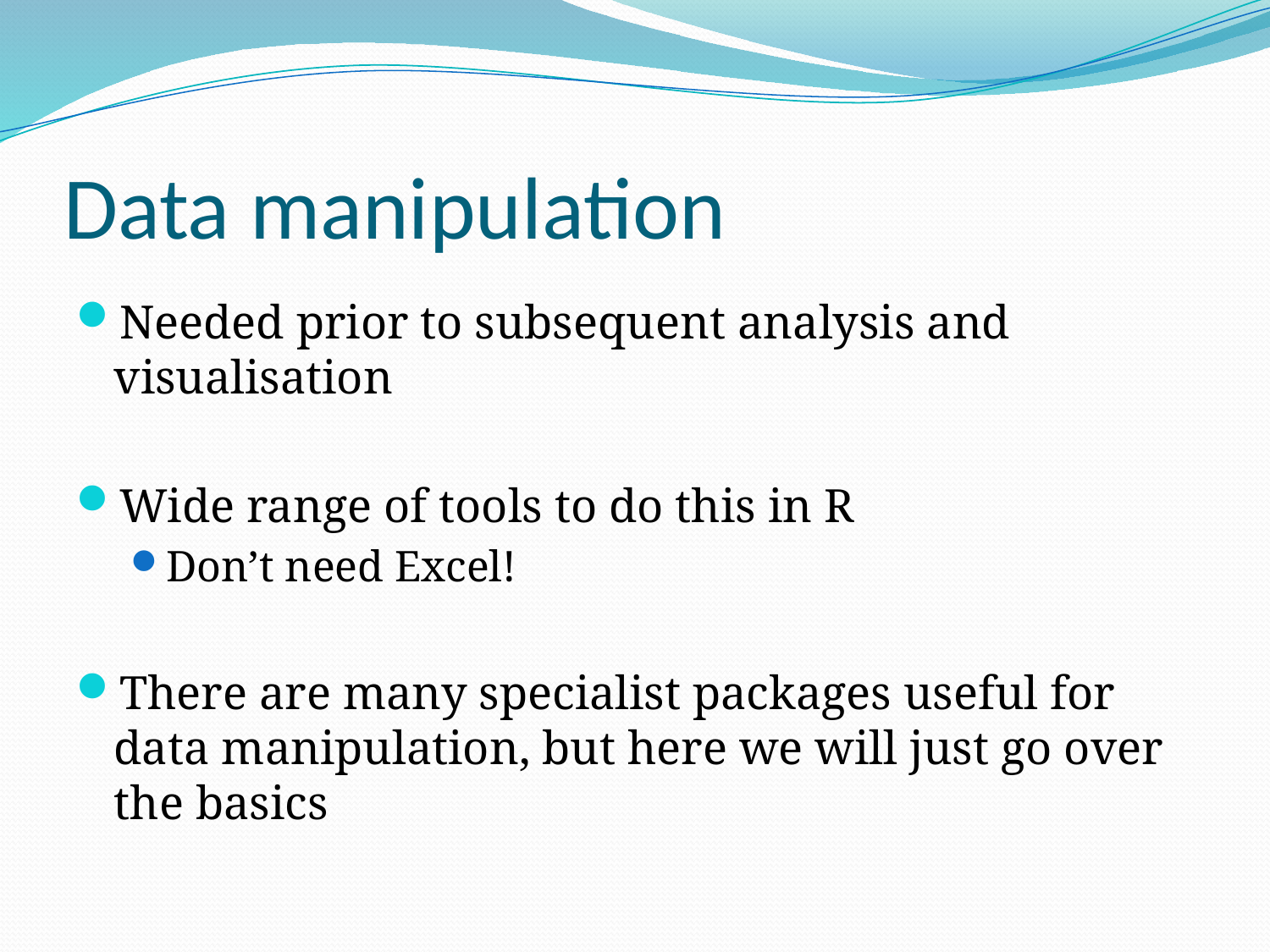

# Data manipulation
Needed prior to subsequent analysis and visualisation

Wide range of tools to do this in R
Don’t need Excel!

There are many specialist packages useful for data manipulation, but here we will just go over the basics